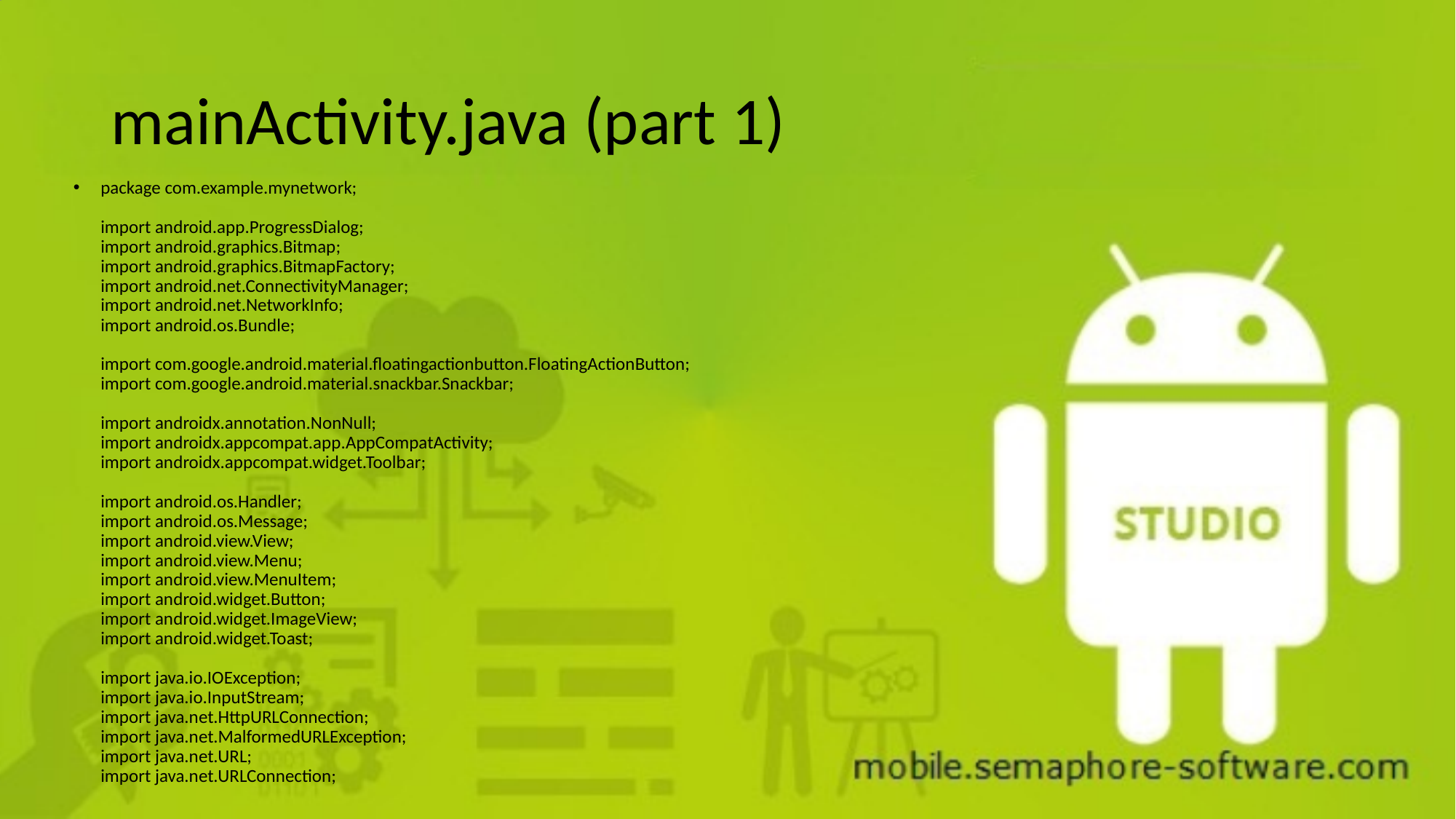

# mainActivity.java (part 1)
package com.example.mynetwork;
import android.app.ProgressDialog;
import android.graphics.Bitmap;
import android.graphics.BitmapFactory;
import android.net.ConnectivityManager;
import android.net.NetworkInfo;
import android.os.Bundle;
import com.google.android.material.floatingactionbutton.FloatingActionButton;
import com.google.android.material.snackbar.Snackbar;
import androidx.annotation.NonNull;
import androidx.appcompat.app.AppCompatActivity;
import androidx.appcompat.widget.Toolbar;
import android.os.Handler;
import android.os.Message;
import android.view.View;
import android.view.Menu;
import android.view.MenuItem;
import android.widget.Button;
import android.widget.ImageView;
import android.widget.Toast;
import java.io.IOException;
import java.io.InputStream;
import java.net.HttpURLConnection;
import java.net.MalformedURLException;
import java.net.URL;
import java.net.URLConnection;